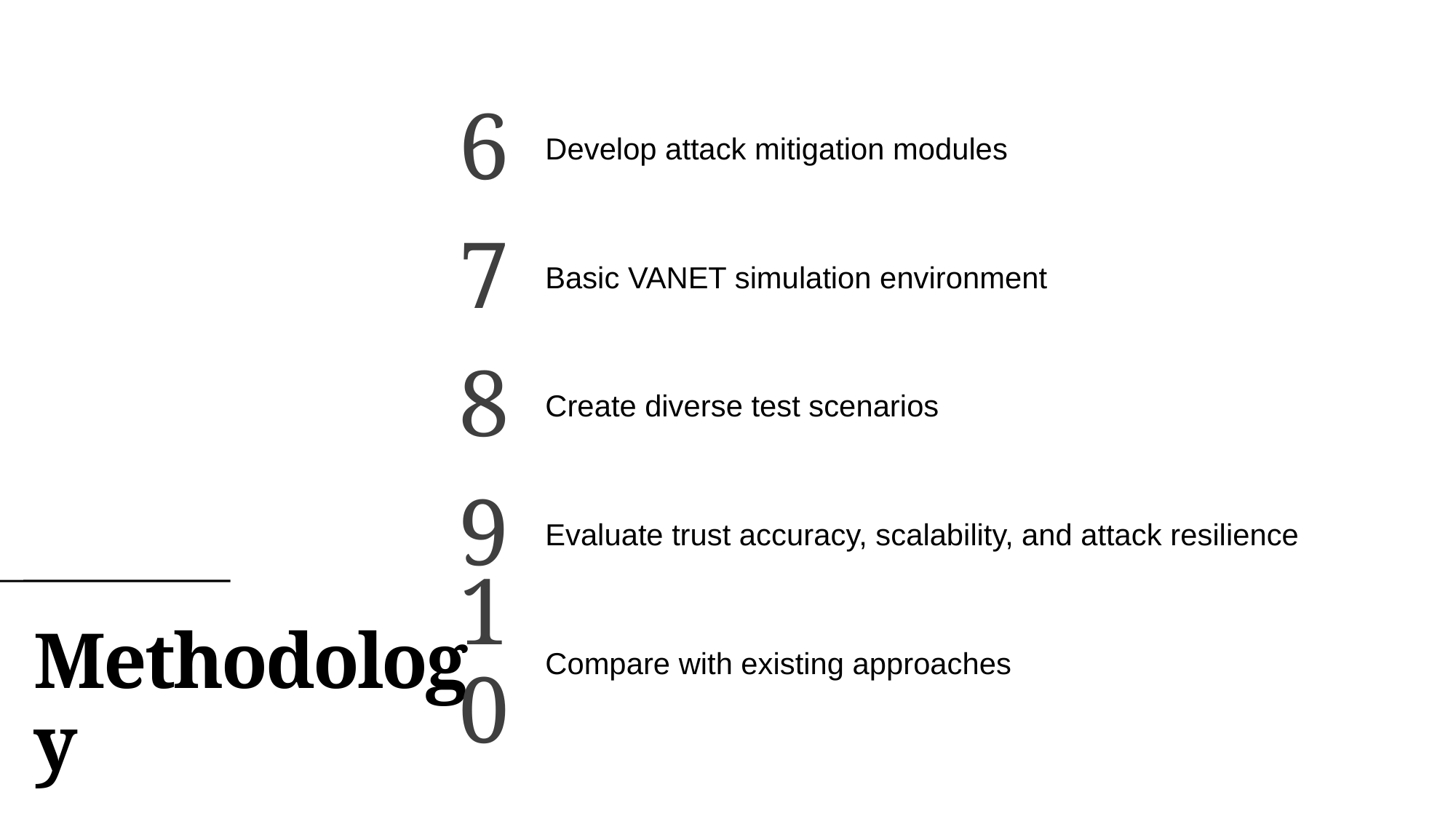

6
Develop attack mitigation modules
7
Basic VANET simulation environment
8
Create diverse test scenarios
9
Evaluate trust accuracy, scalability, and attack resilience
10
Compare with existing approaches
# Methodology